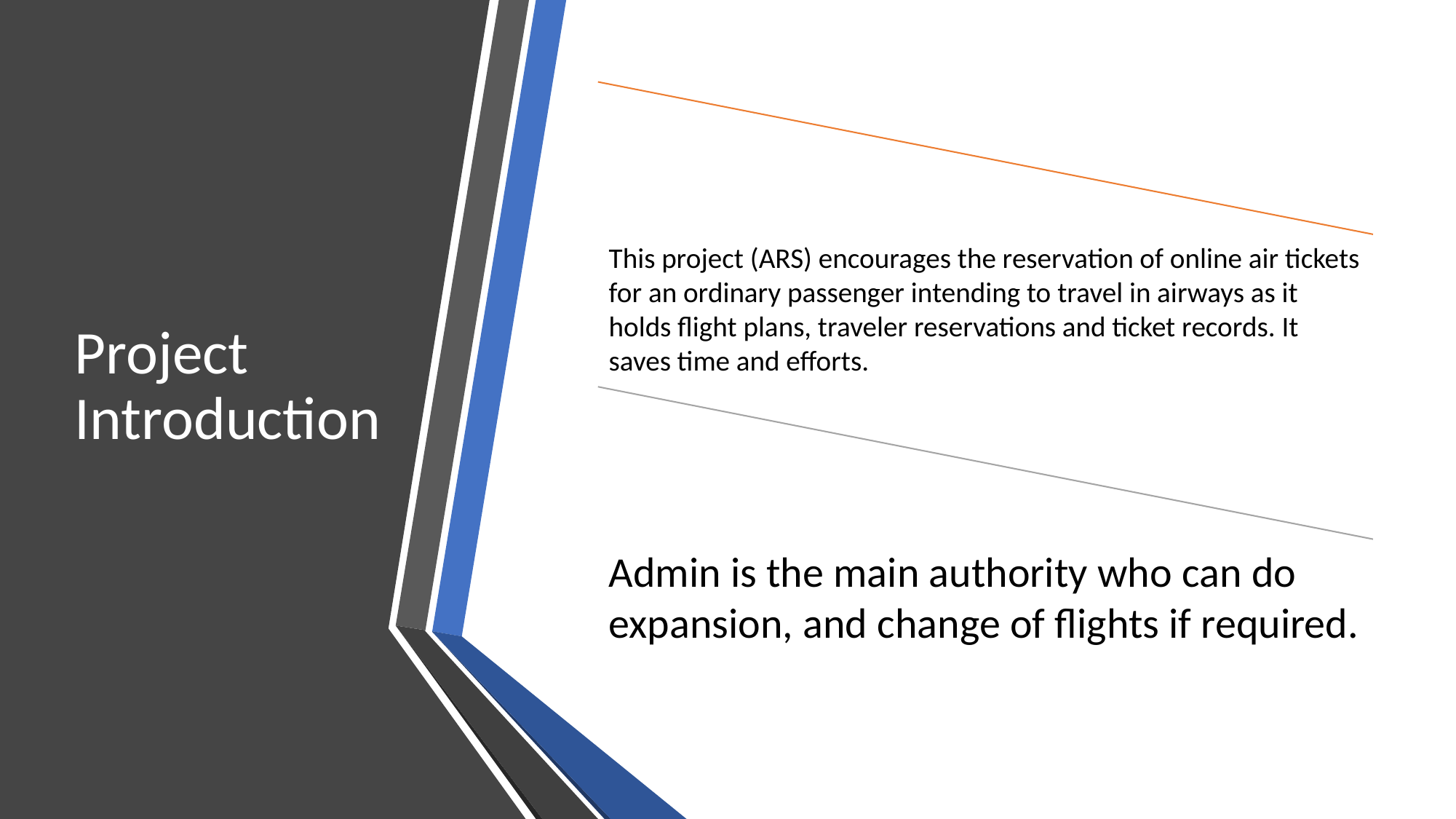

# Project Introduction
This project (ARS) encourages the reservation of online air tickets for an ordinary passenger intending to travel in airways as it holds flight plans, traveler reservations and ticket records. It saves time and efforts.
Admin is the main authority who can do expansion, and change of flights if required.